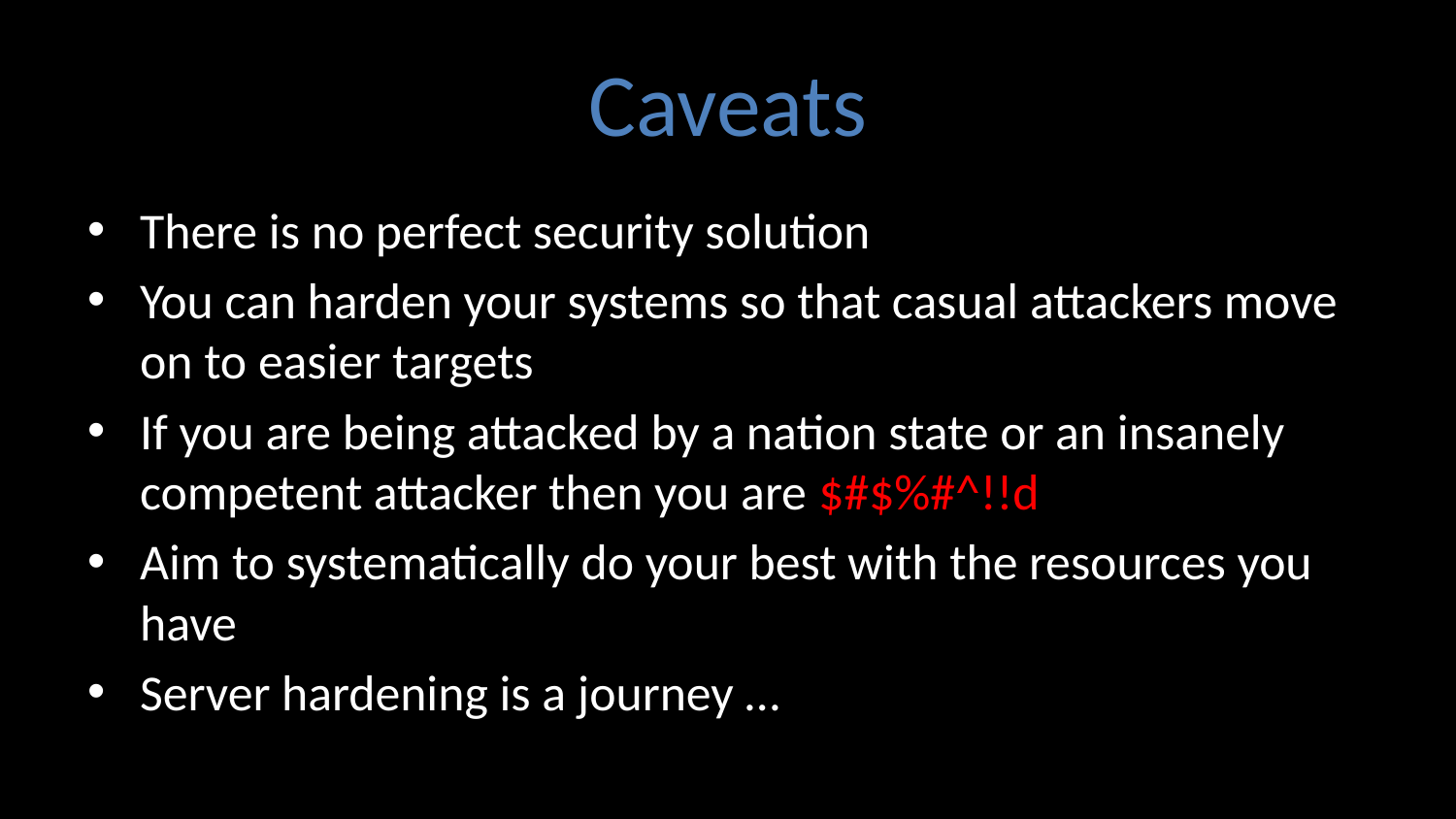

# Caveats
There is no perfect security solution
You can harden your systems so that casual attackers move on to easier targets
If you are being attacked by a nation state or an insanely competent attacker then you are $#$%#^!!d
Aim to systematically do your best with the resources you have
Server hardening is a journey …